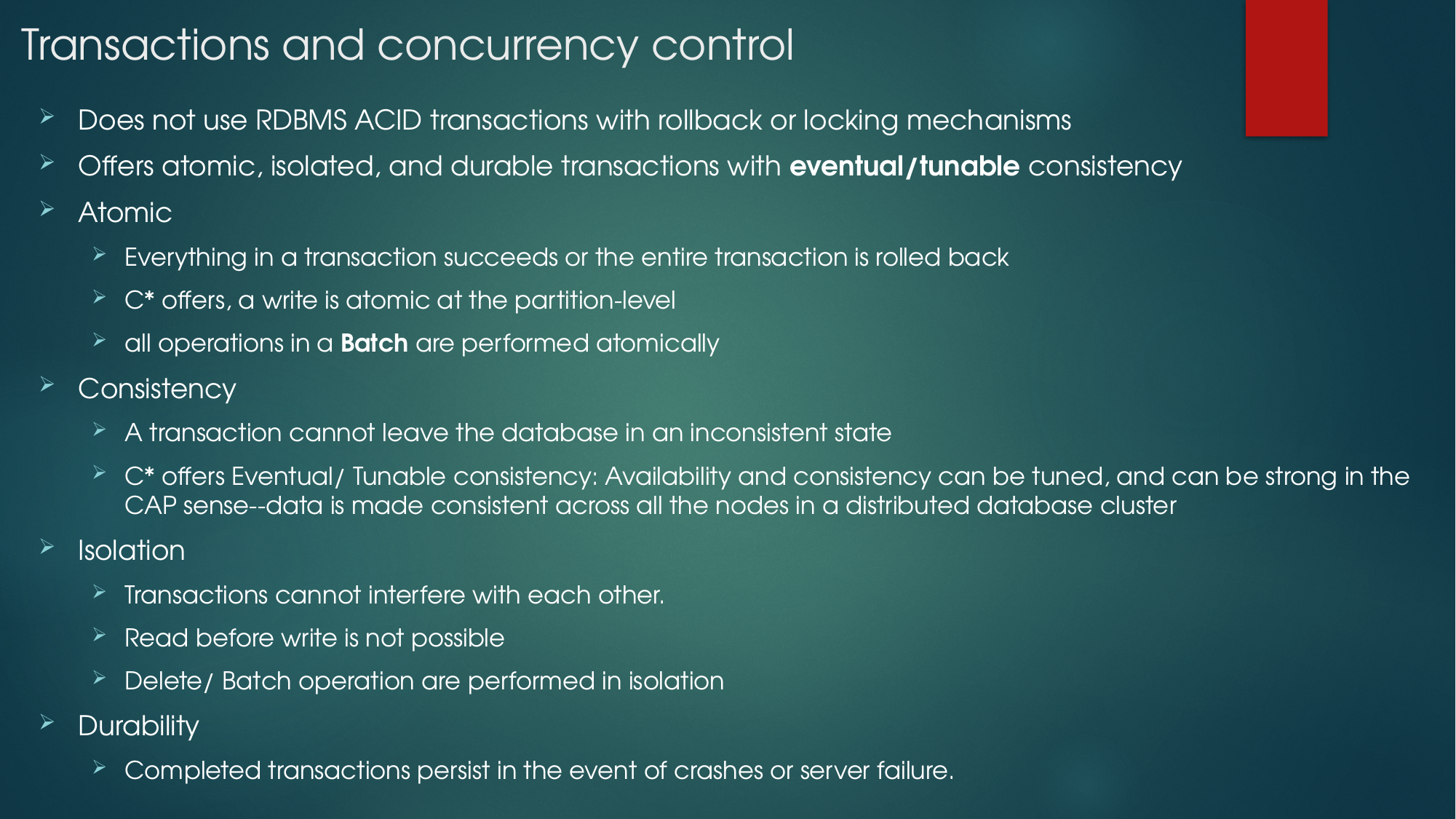

# Transactions and concurrency control
Does not use RDBMS ACID transactions with rollback or locking mechanisms
Offers atomic, isolated, and durable transactions with eventual/tunable consistency
Atomic
Everything in a transaction succeeds or the entire transaction is rolled back
C* offers, a write is atomic at the partition-level
all operations in a Batch are performed atomically
Consistency
A transaction cannot leave the database in an inconsistent state
C* offers Eventual/ Tunable consistency: Availability and consistency can be tuned, and can be strong in the CAP sense--data is made consistent across all the nodes in a distributed database cluster
Isolation
Transactions cannot interfere with each other.
Read before write is not possible
Delete/ Batch operation are performed in isolation
Durability
Completed transactions persist in the event of crashes or server failure.